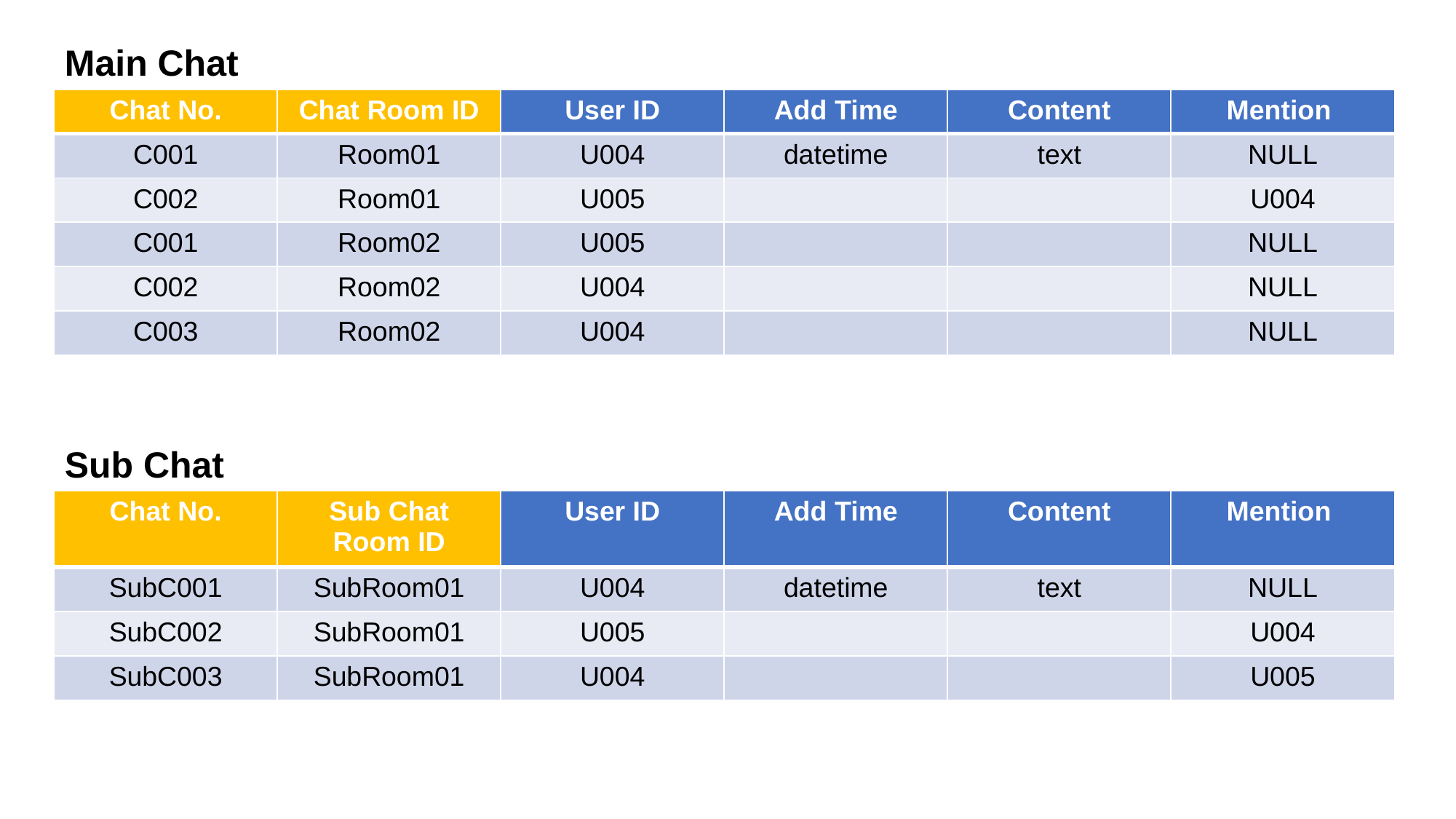

Main Chat
| Chat No. | Chat Room ID | User ID | Add Time | Content | Mention |
| --- | --- | --- | --- | --- | --- |
| C001 | Room01 | U004 | datetime | text | NULL |
| C002 | Room01 | U005 |  |  | U004 |
| C001 | Room02 | U005 |  |  | NULL |
| C002 | Room02 | U004 |  |  | NULL |
| C003 | Room02 | U004 |  |  | NULL |
Sub Chat
| Chat No. | Sub Chat Room ID | User ID | Add Time | Content | Mention |
| --- | --- | --- | --- | --- | --- |
| SubC001 | SubRoom01 | U004 | datetime | text | NULL |
| SubC002 | SubRoom01 | U005 |  |  | U004 |
| SubC003 | SubRoom01 | U004 |  |  | U005 |